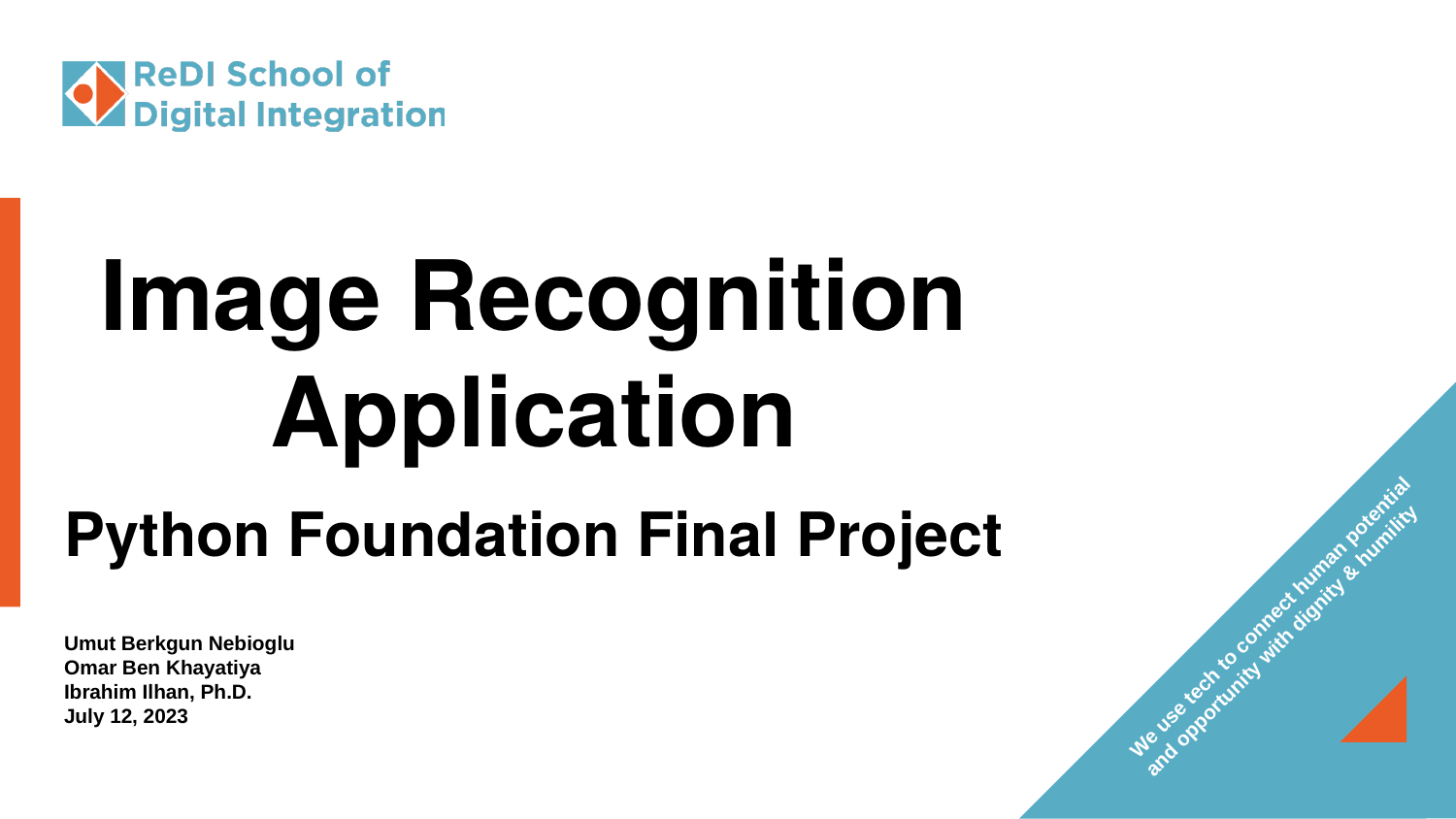

# Image Recognition Application
Python Foundation Final Project
Umut Berkgun Nebioglu
Omar Ben Khayatiya
Ibrahim Ilhan, Ph.D.
July 12, 2023
1